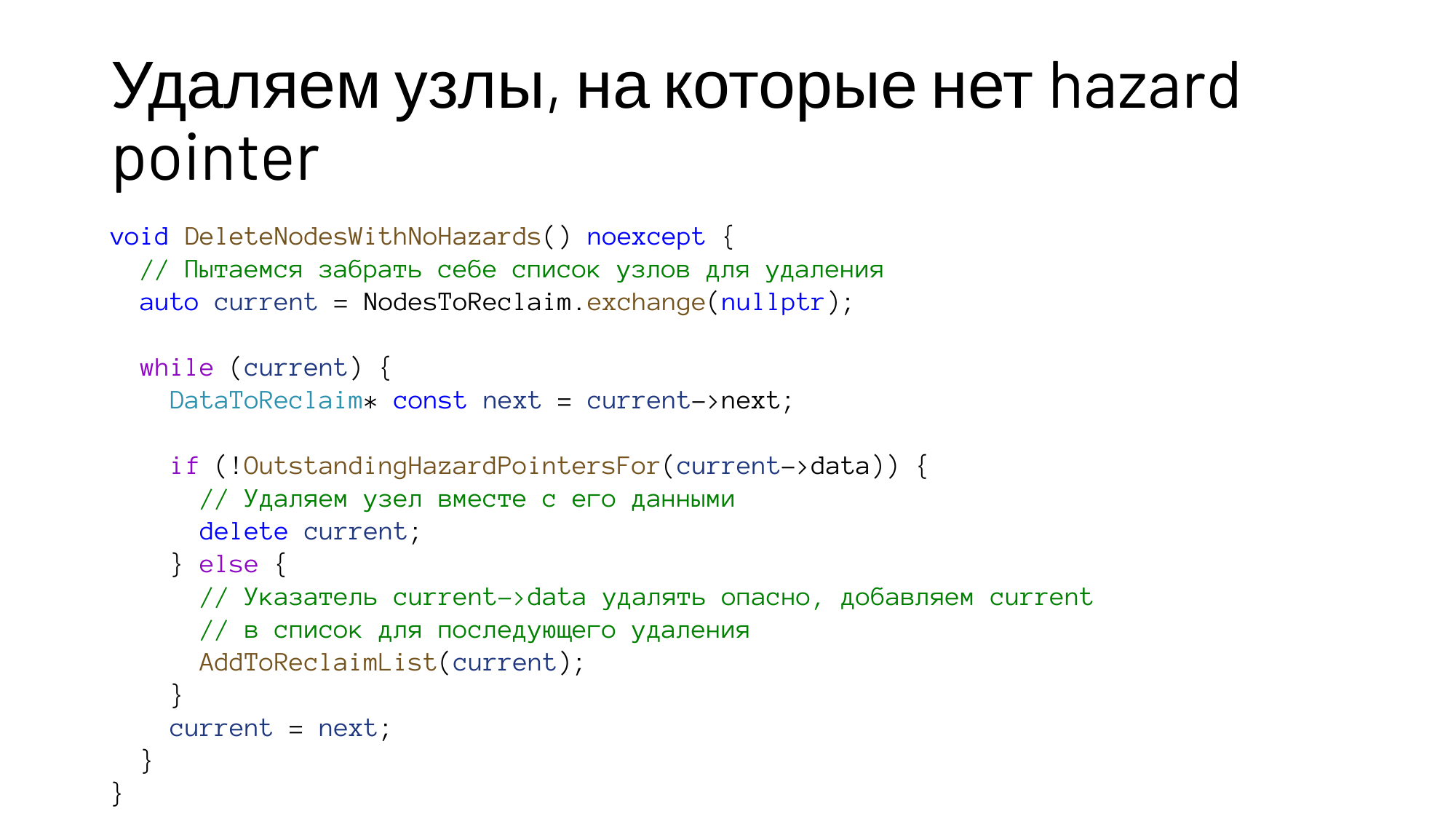

# Удаляем узлы, на которые нет hazard pointer
void DeleteNodesWithNoHazards() noexcept {
  // Пытаемся забрать себе список узлов для удаления
  auto current = NodesToReclaim.exchange(nullptr);

  while (current) {
    DataToReclaim* const next = current->next;

    if (!OutstandingHazardPointersFor(current->data)) {
      // Удаляем узел вместе с его данными
      delete current;
    } else {
      // Указатель current->data удалять опасно, добавляем current
      // в список для последующего удаления
      AddToReclaimList(current);
    }
    current = next;
  }
}